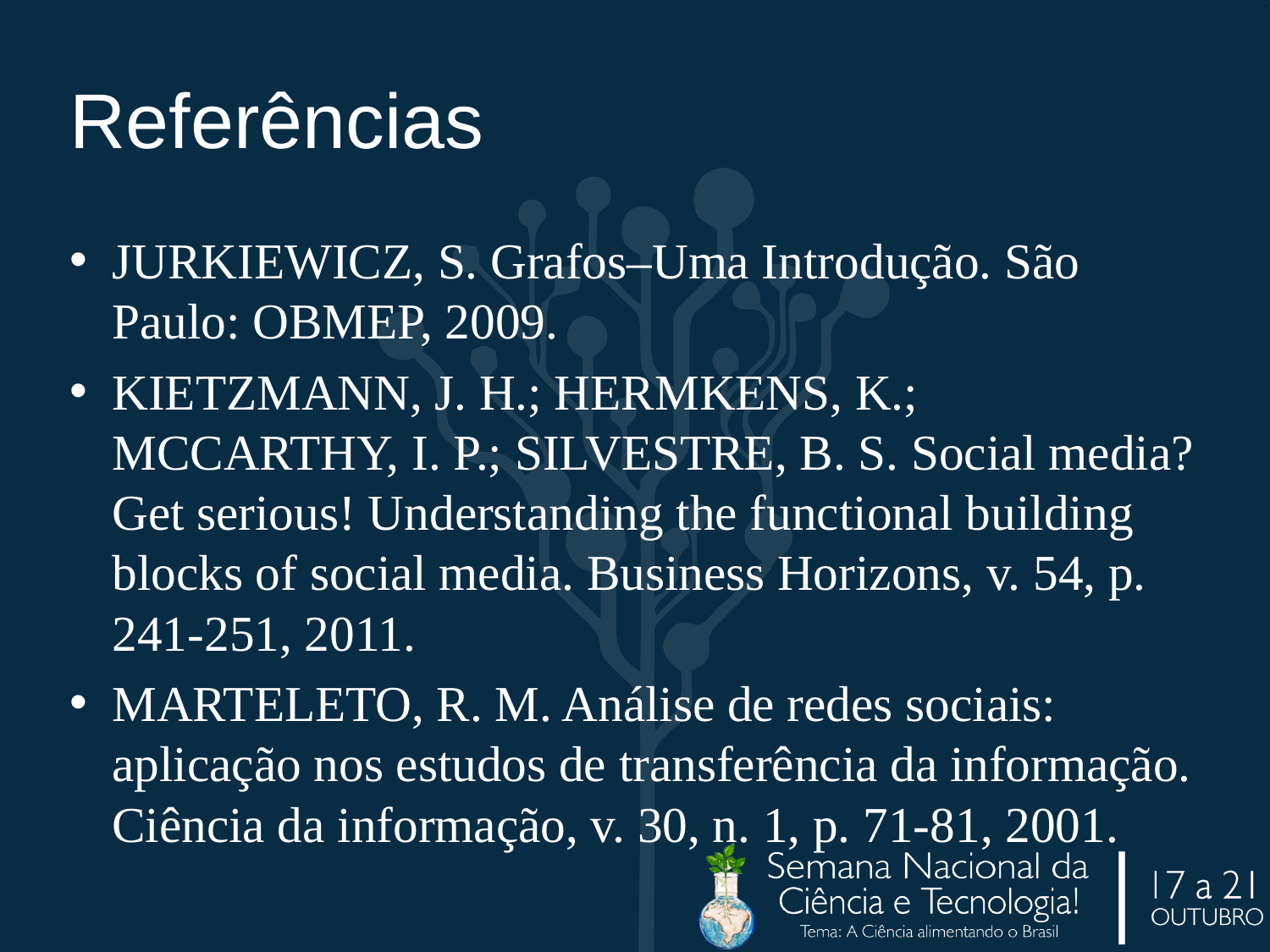

# Referências
JURKIEWICZ, S. Grafos–Uma Introdução. São Paulo: OBMEP, 2009.
KIETZMANN, J. H.; HERMKENS, K.; MCCARTHY, I. P.; SILVESTRE, B. S. Social media? Get serious! Understanding the functional building blocks of social media. Business Horizons, v. 54, p. 241-251, 2011.
MARTELETO, R. M. Análise de redes sociais: aplicação nos estudos de transferência da informação. Ciência da informação, v. 30, n. 1, p. 71-81, 2001.